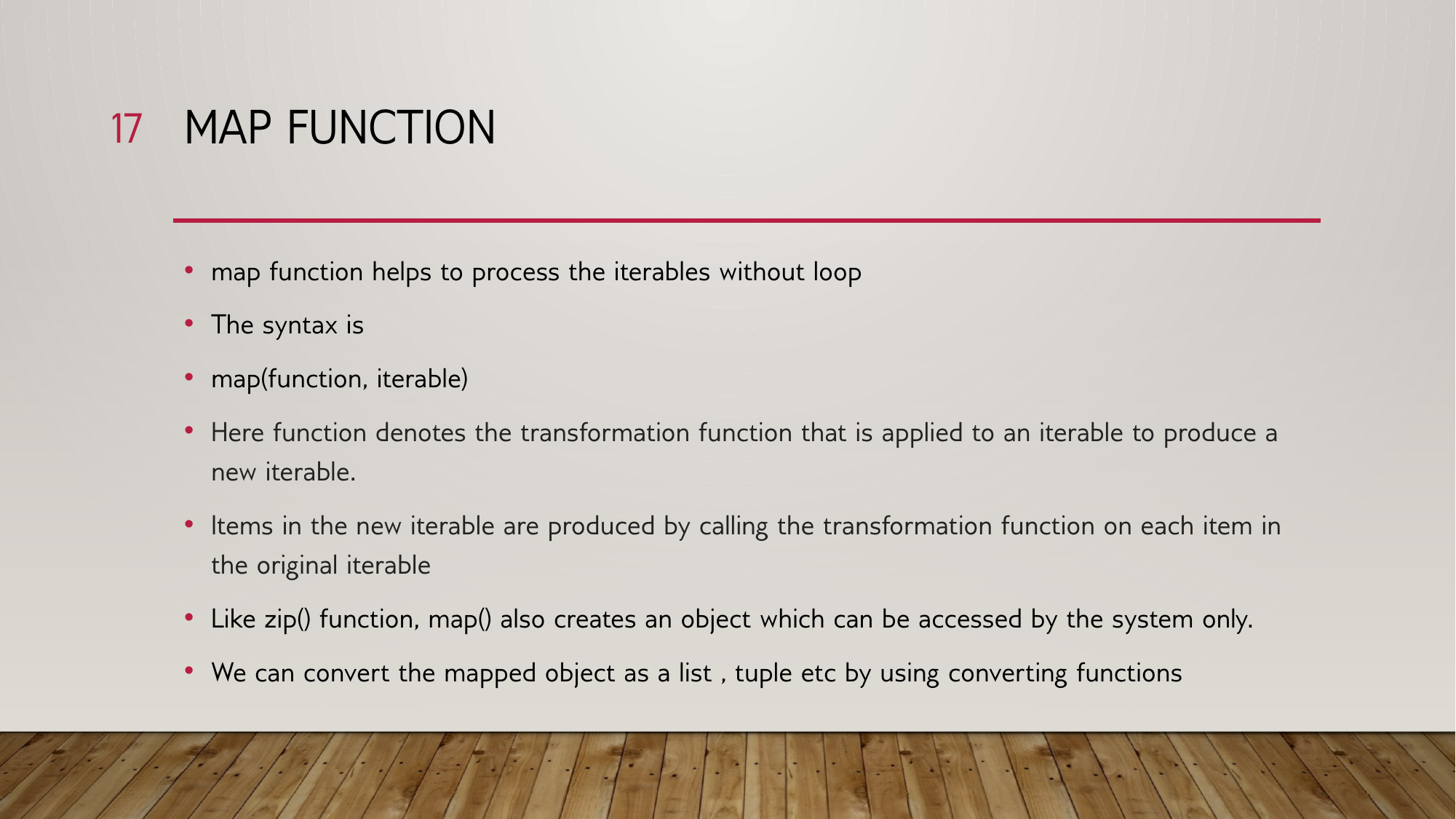

17
# Map function
map function helps to process the iterables without loop
The syntax is
map(function, iterable)
Here function denotes the transformation function that is applied to an iterable to produce a new iterable.
Items in the new iterable are produced by calling the transformation function on each item in the original iterable
Like zip() function, map() also creates an object which can be accessed by the system only.
We can convert the mapped object as a list , tuple etc by using converting functions